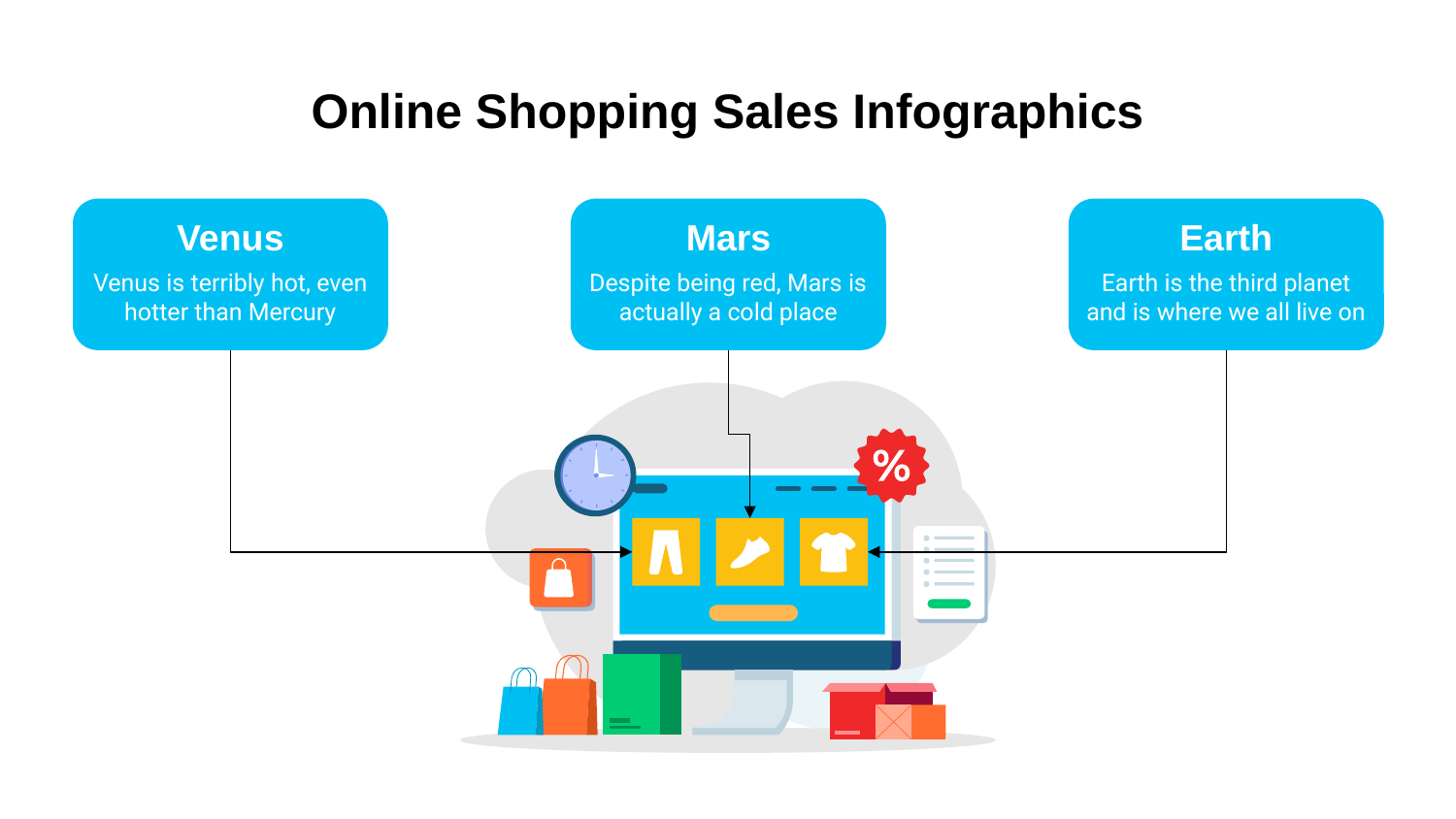

# Online Shopping Sales Infographics

Venus
Venus is terribly hot, even hotter than Mercury

Mars
Despite being red, Mars is actually a cold place

Earth
Earth is the third planet and is where we all live on